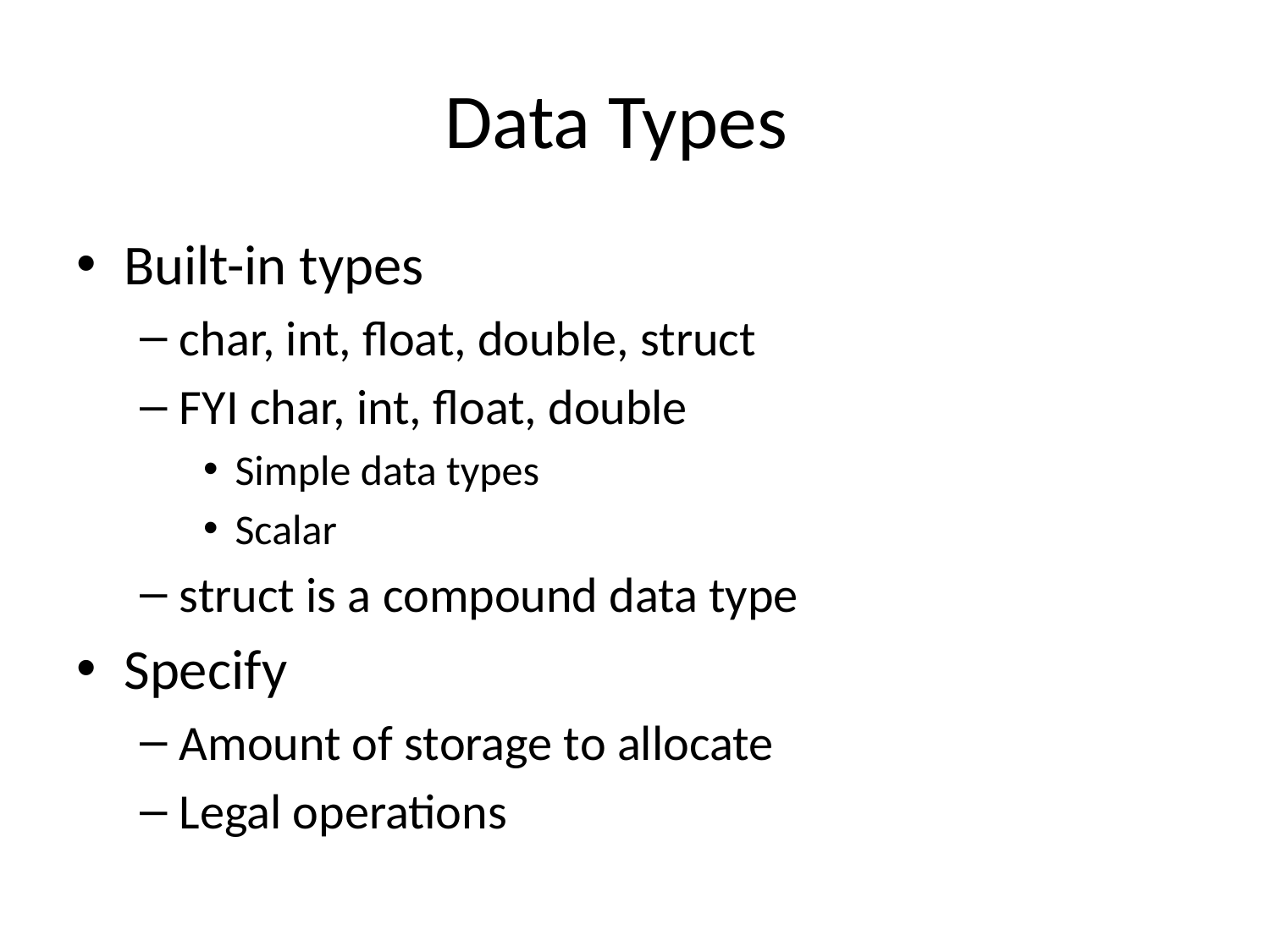

# Data Types
Built-in types
char, int, float, double, struct
FYI char, int, float, double
Simple data types
Scalar
struct is a compound data type
Specify
Amount of storage to allocate
Legal operations